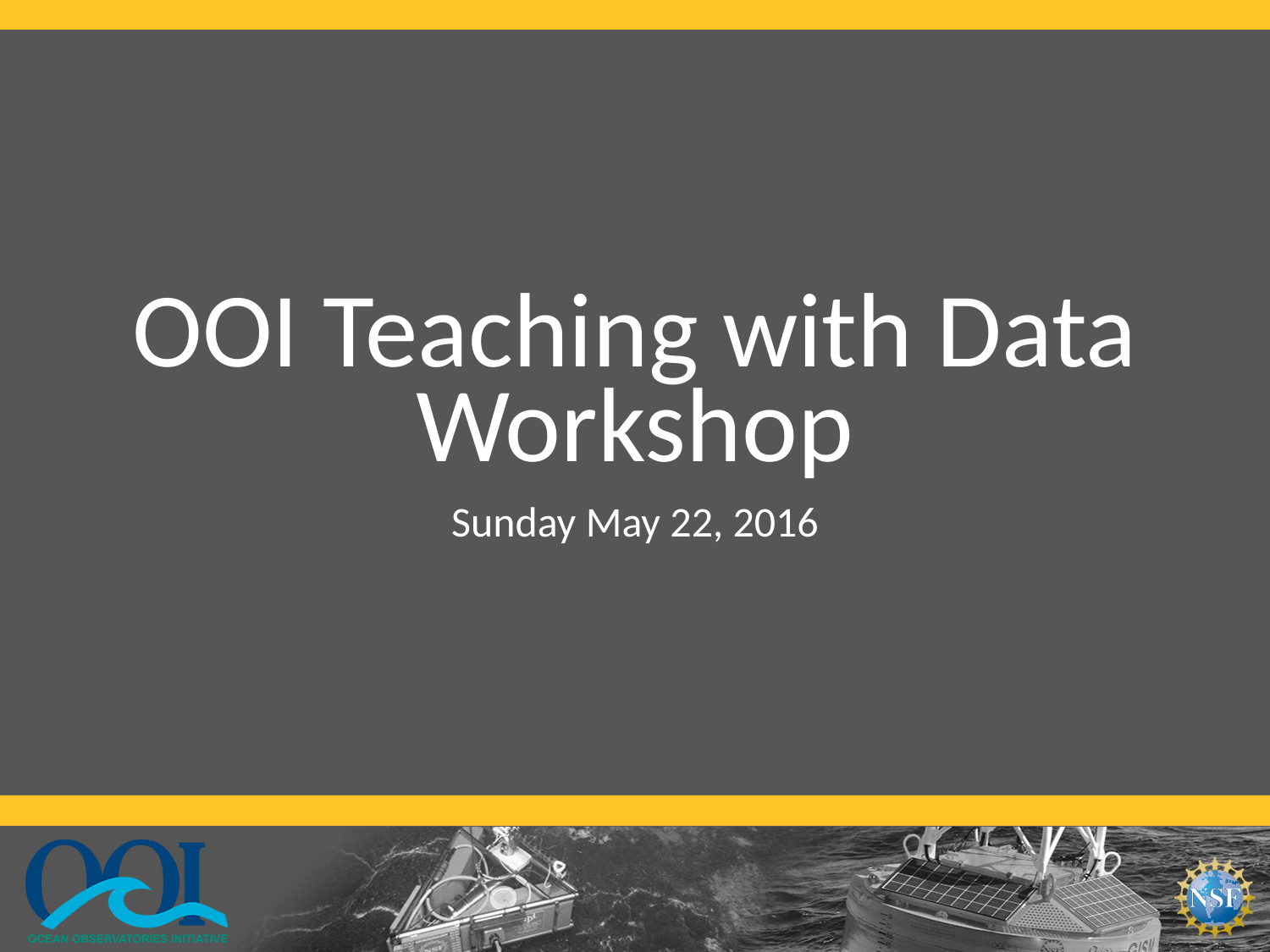

# OOI Teaching with Data Workshop
Sunday May 22, 2016